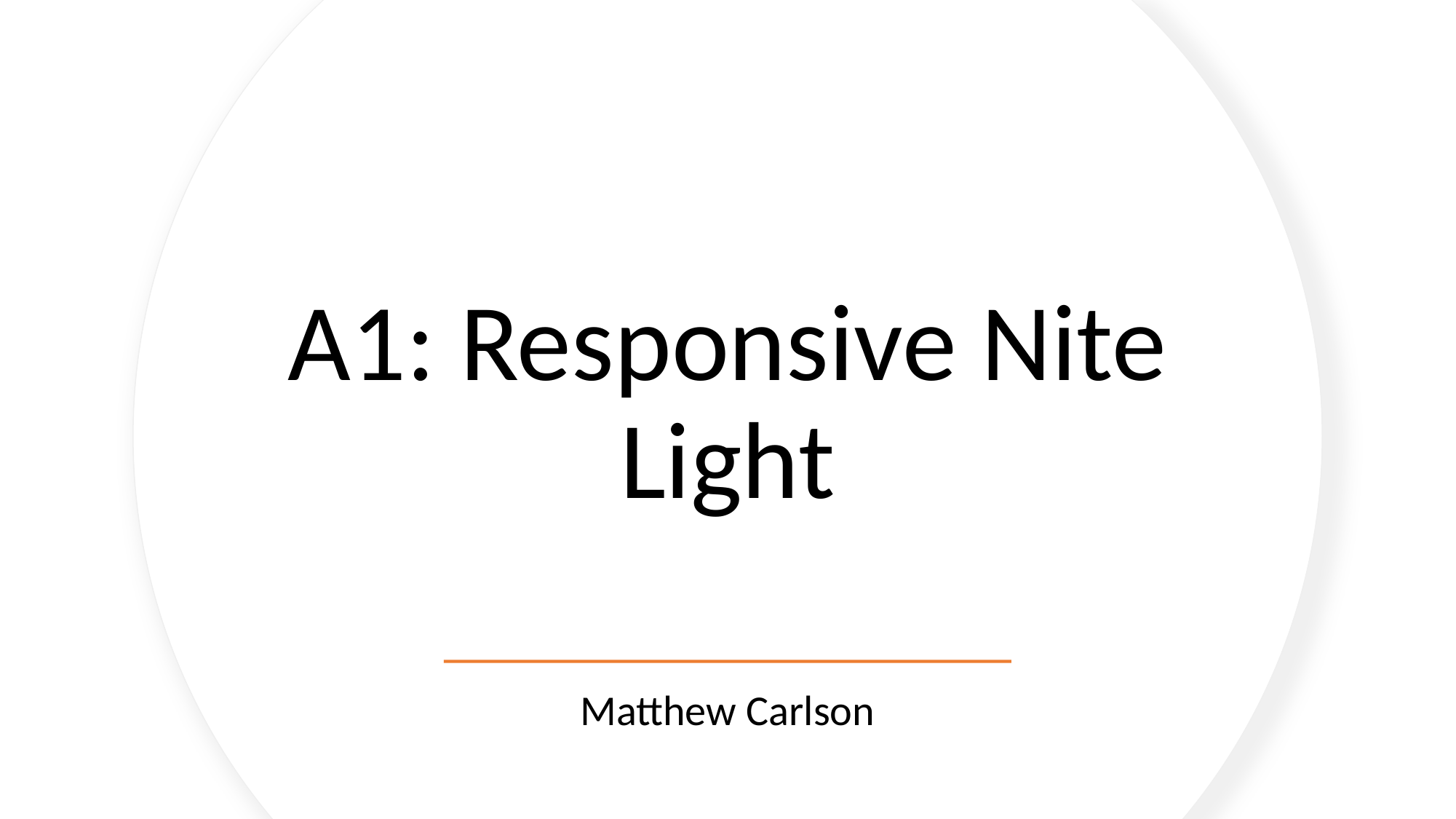

# A1: Responsive Nite Light

Matthew Carlson